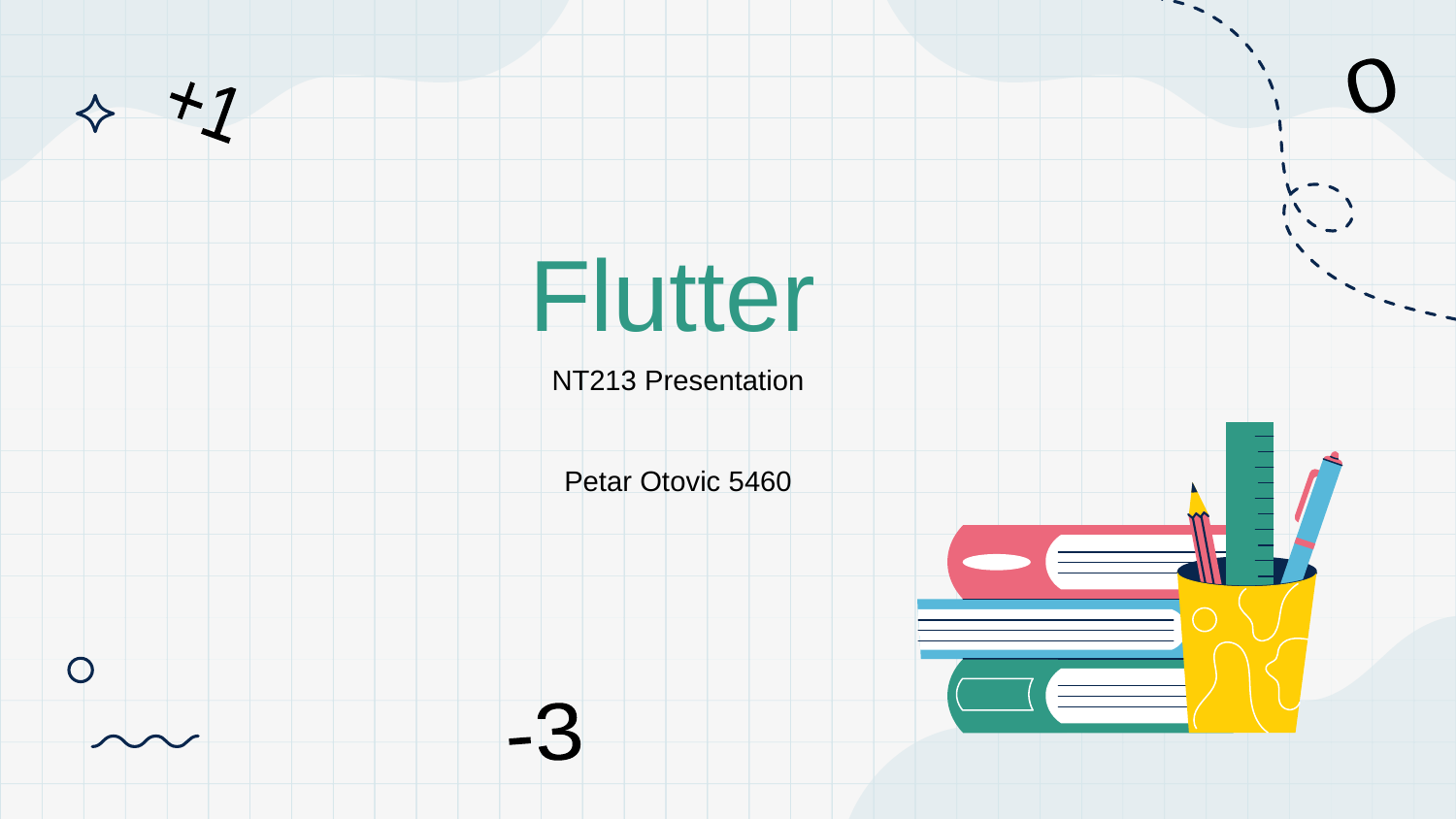

0
+1
# Flutter
NT213 Presentation

Petar Otovic 5460

-3